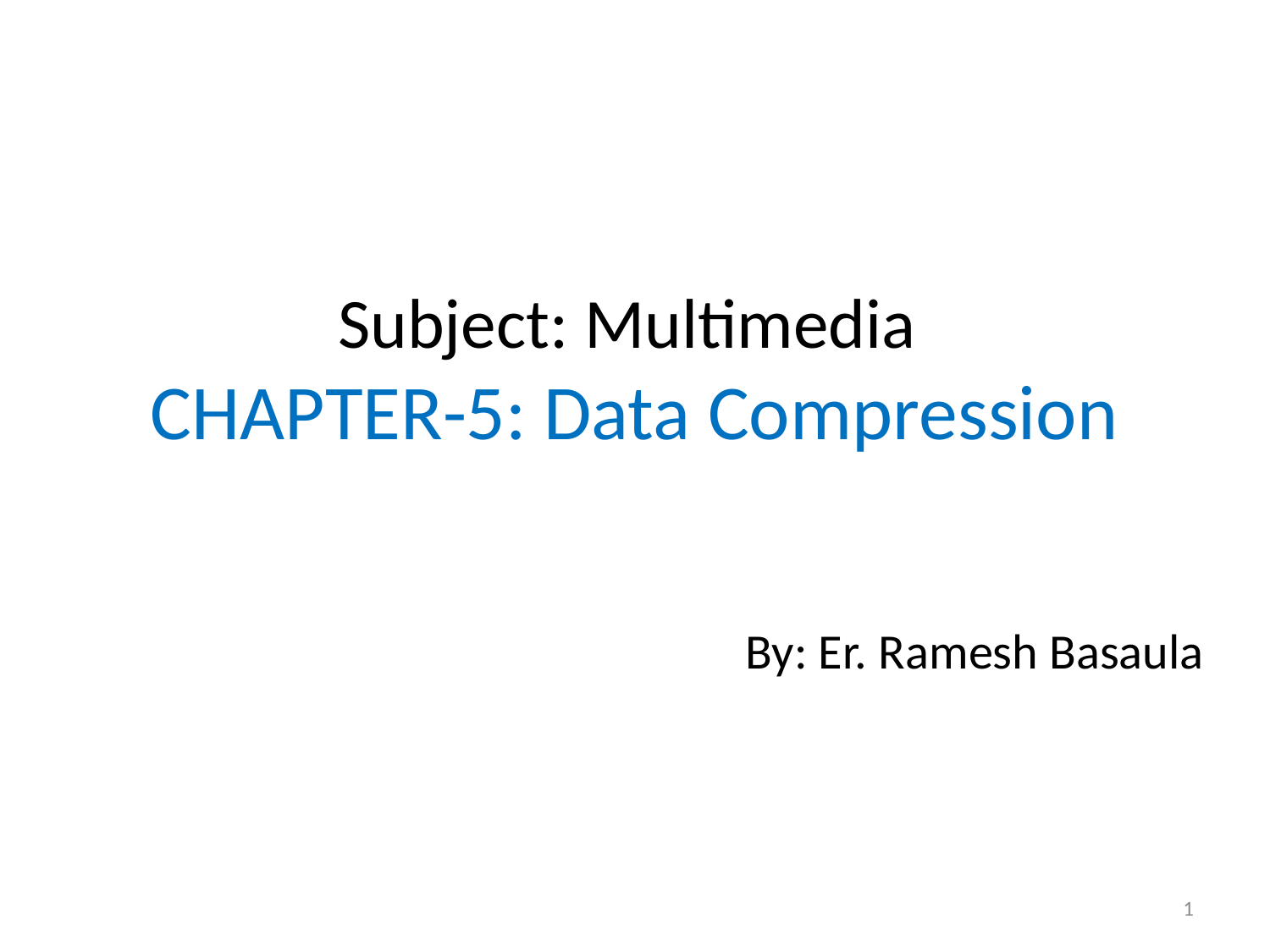

# Subject: Multimedia CHAPTER-5: Data Compression
By: Er. Ramesh Basaula
1